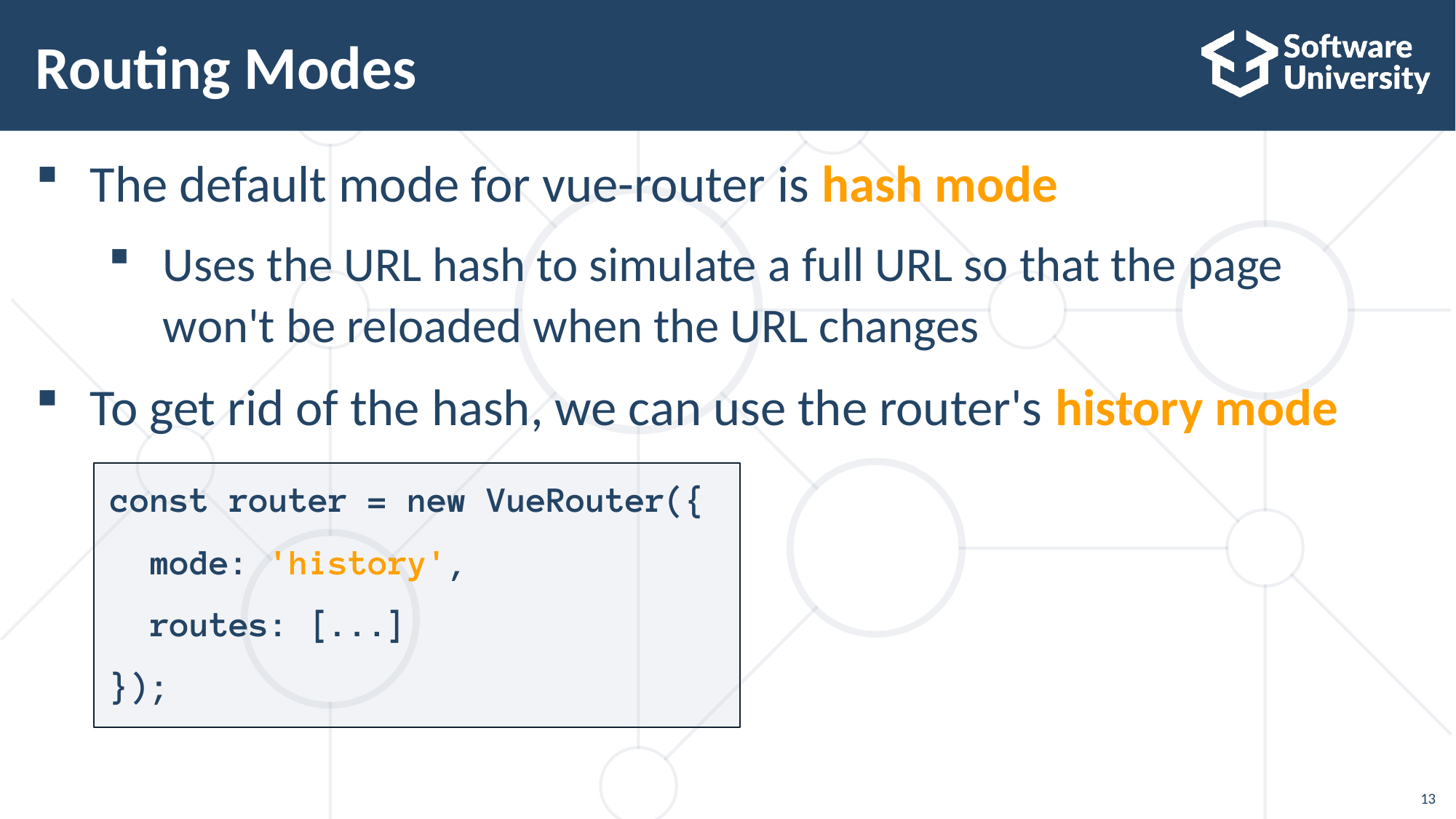

# Routing Modes
The default mode for vue-router is hash mode
Uses the URL hash to simulate a full URL so that the page won't be reloaded when the URL changes
To get rid of the hash, we can use the router's history mode
const router = new VueRouter({
  mode: 'history',
  routes: [...]
});
13